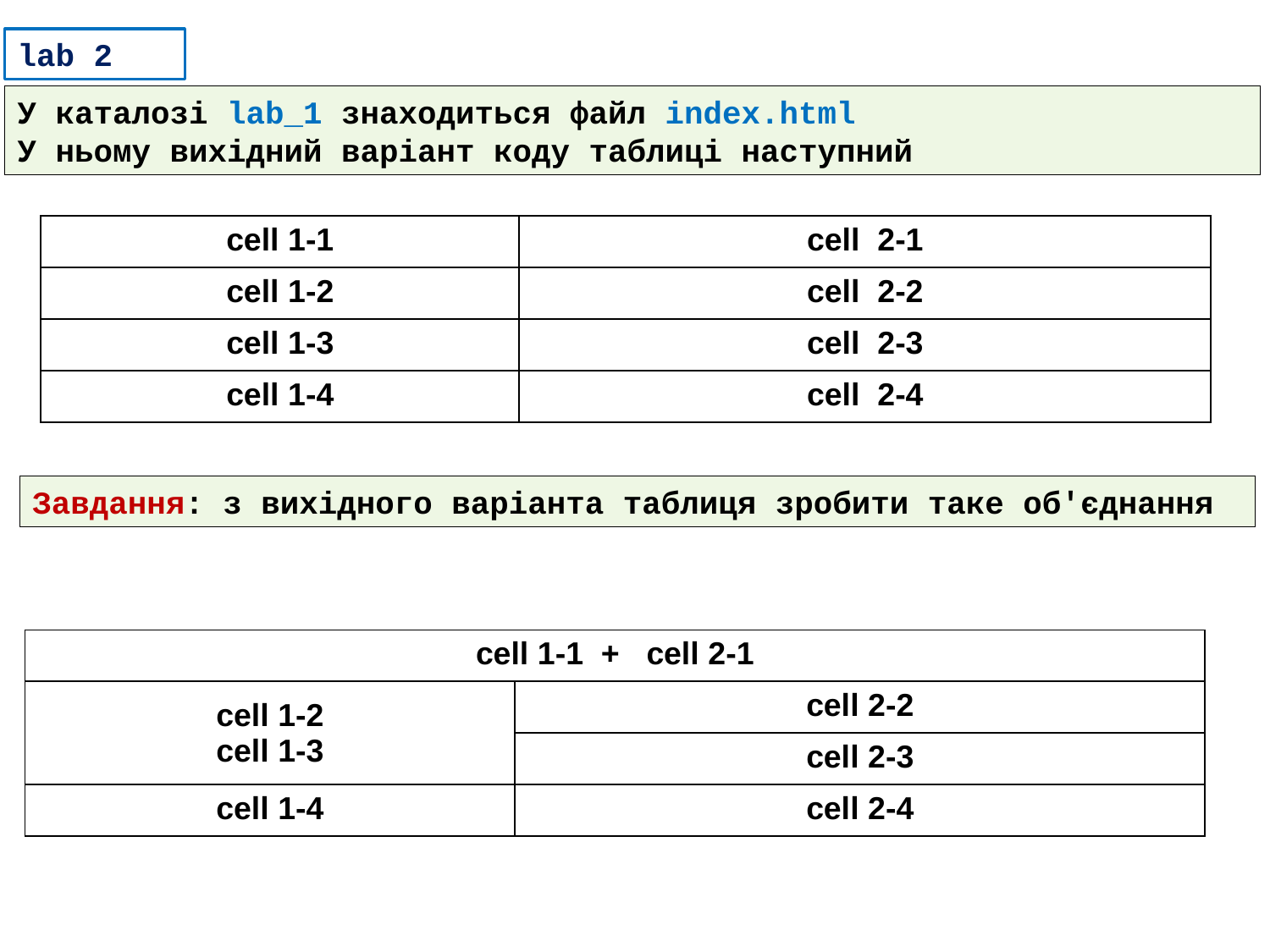

lab 2
У каталозі lab_1 знаходиться файл index.html
У ньому вихідний варіант коду таблиці наступний
| cell 1-1 | cell 2-1 |
| --- | --- |
| cell 1-2 | cell 2-2 |
| cell 1-3 | cell 2-3 |
| cell 1-4 | cell 2-4 |
Завдання: з вихідного варіанта таблиця зробити таке об'єднання
| cell 1-1 + cell 2-1 |  |
| --- | --- |
| cell 1-2 cell 1-3 | cell 2-2 |
|  | cell 2-3 |
| cell 1-4 | cell 2-4 |